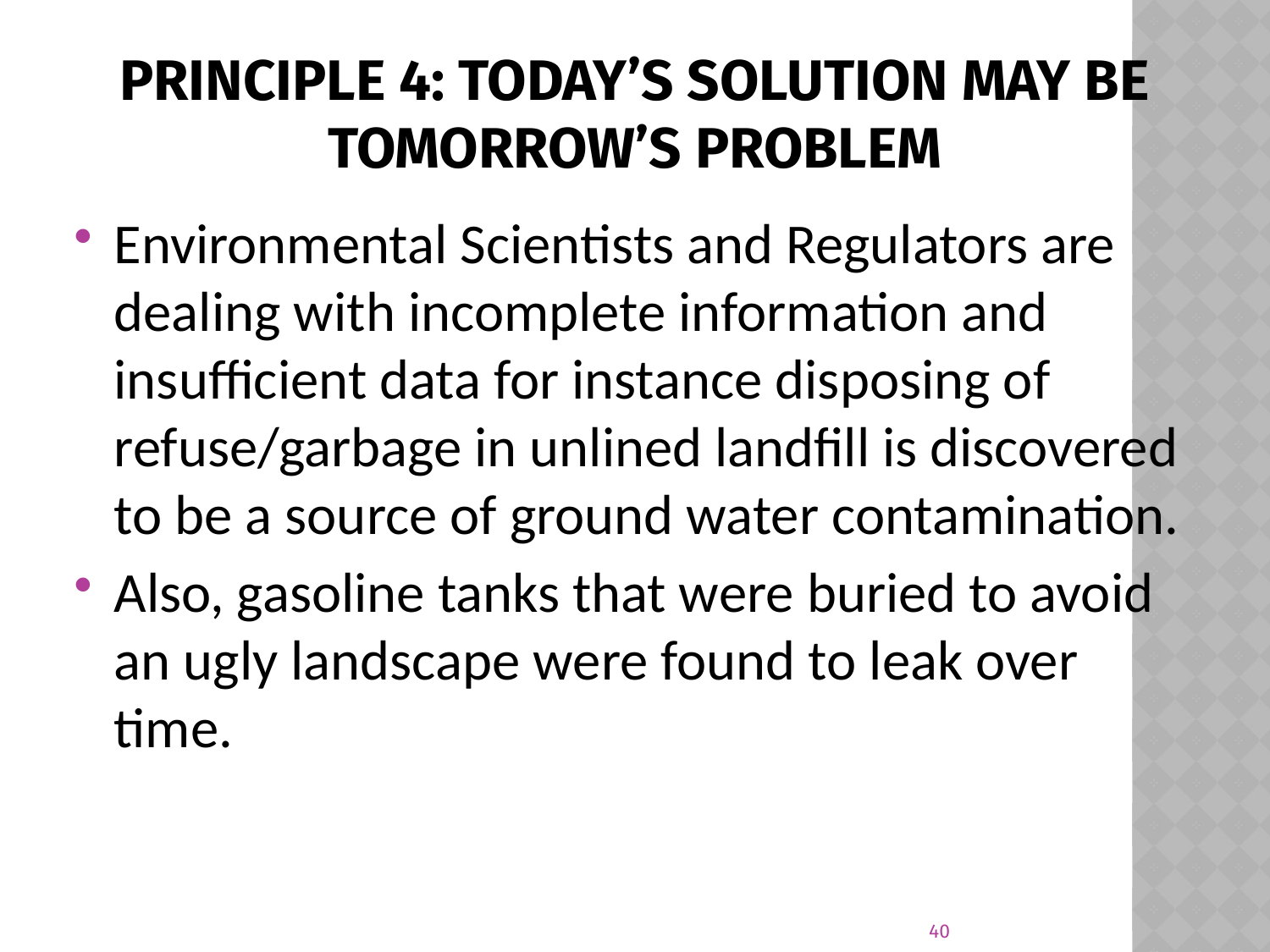

# Principle 4: Today’s solution may be Tomorrow’s problem
Environmental Scientists and Regulators are dealing with incomplete information and insufficient data for instance disposing of refuse/garbage in unlined landfill is discovered to be a source of ground water contamination.
Also, gasoline tanks that were buried to avoid an ugly landscape were found to leak over time.
40